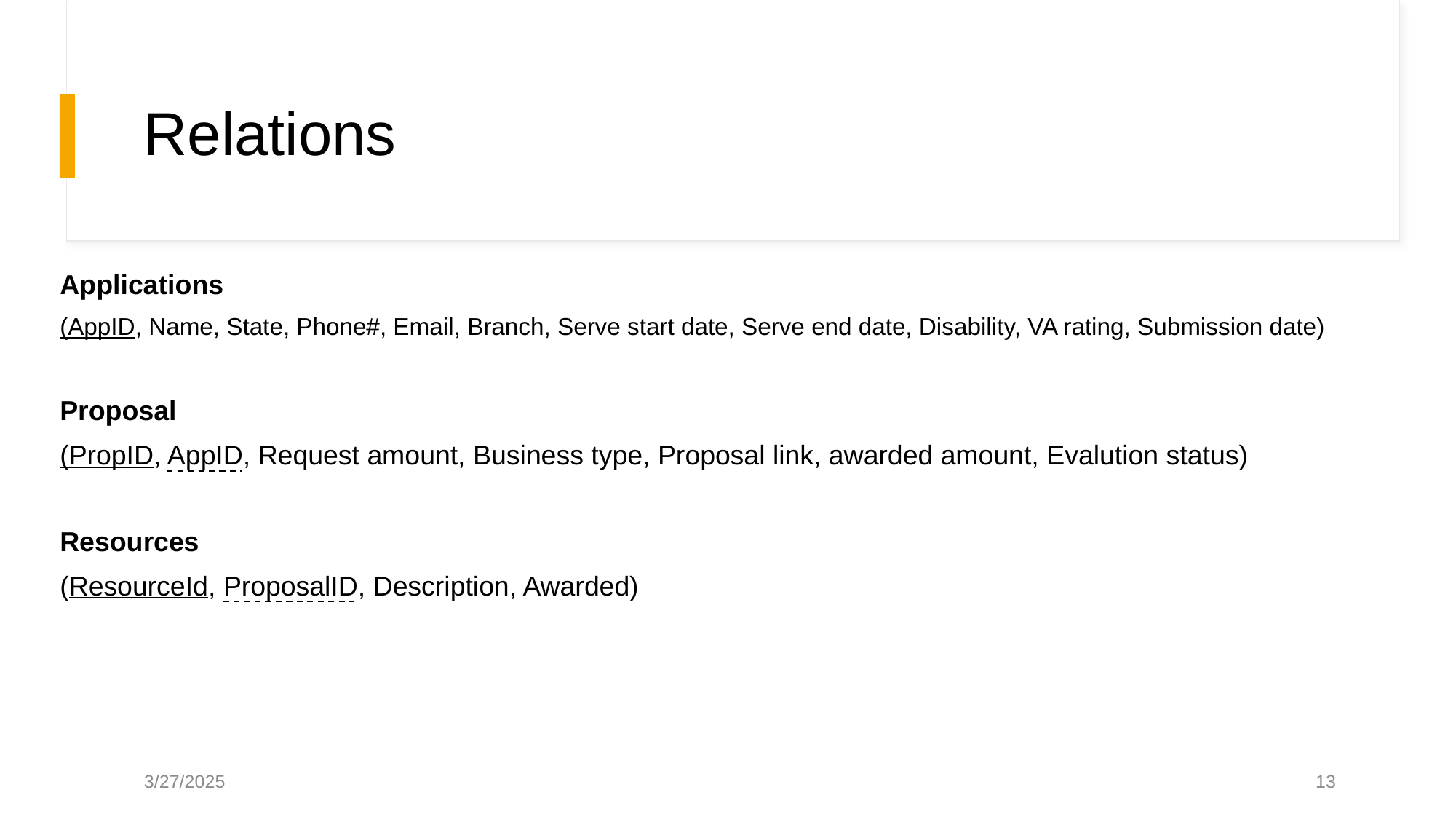

# Relations
Applications
(AppID, Name, State, Phone#, Email, Branch, Serve start date, Serve end date, Disability, VA rating, Submission date)
Proposal
(PropID, AppID, Request amount, Business type, Proposal link, awarded amount, Evalution status)
Resources
(ResourceId, ProposalID, Description, Awarded)
3/27/2025

13